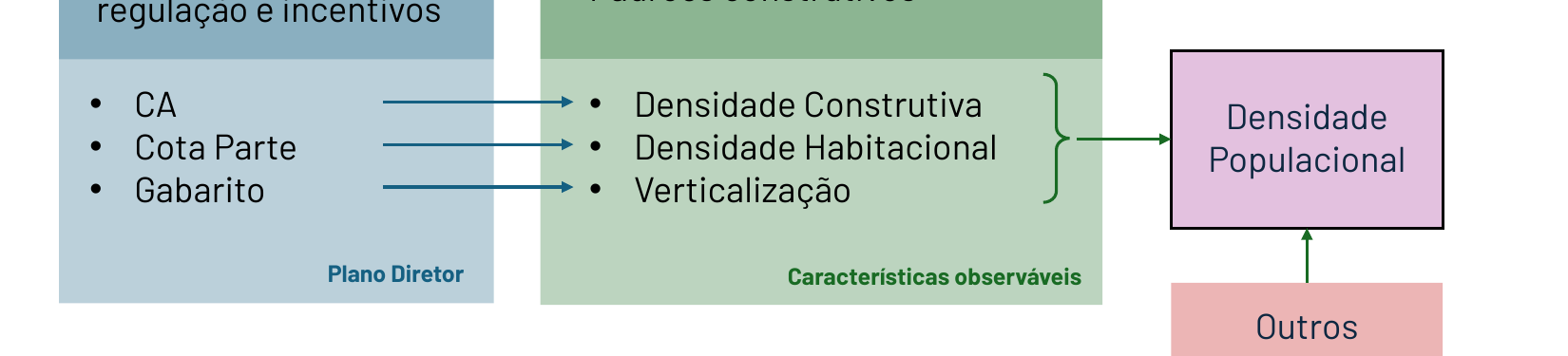

Instrumentos de regulação e incentivos
Padrões construtivos

CA
Cota Parte
Gabarito
Densidade Construtiva
Densidade Habitacional
Verticalização

Densidade
Populacional
Plano Diretor
Características observáveis

Outros fatores